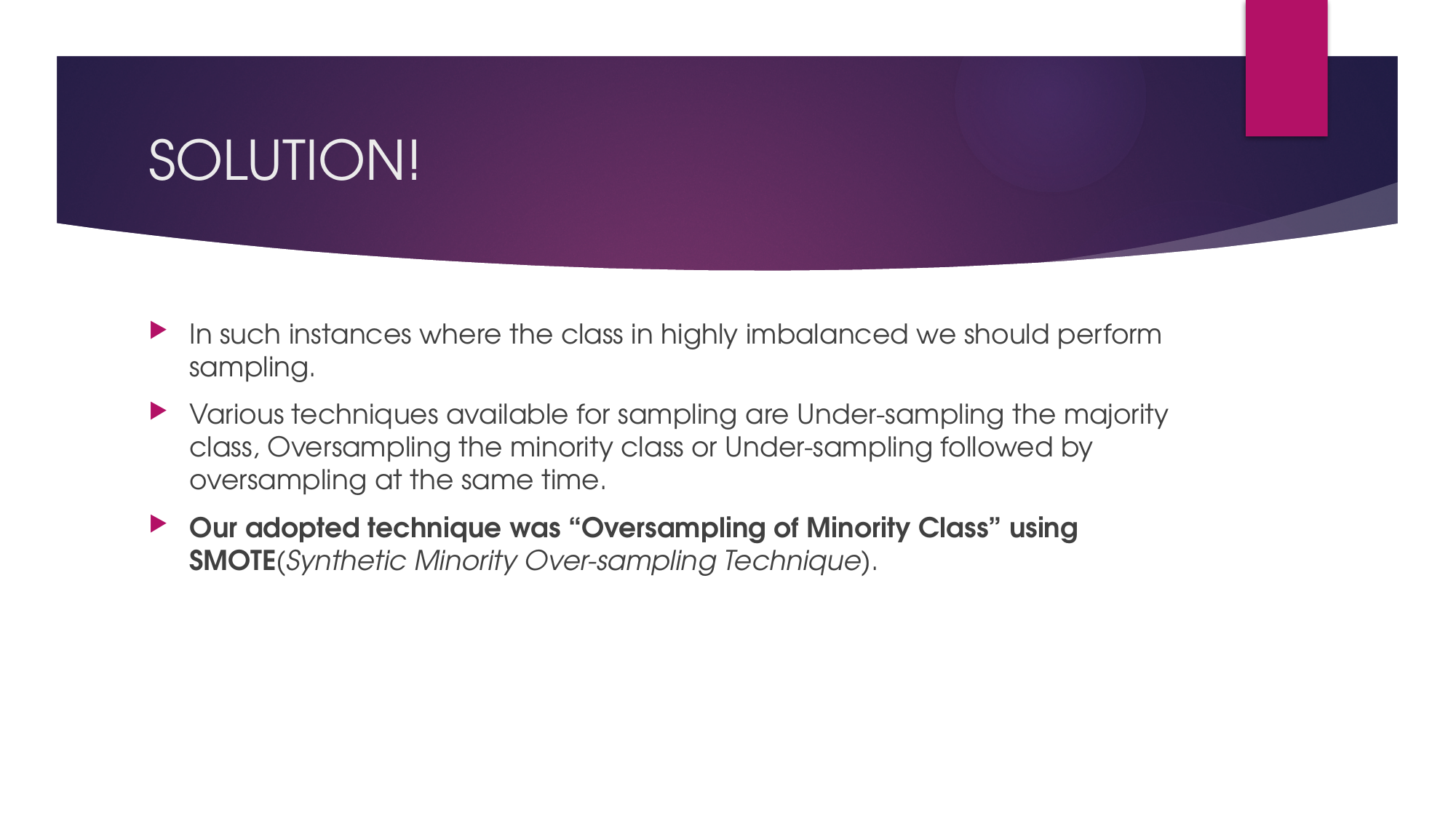

# SOLUTION!
In such instances where the class in highly imbalanced we should perform sampling.
Various techniques available for sampling are Under-sampling the majority class, Oversampling the minority class or Under-sampling followed by oversampling at the same time.
Our adopted technique was “Oversampling of Minority Class” using SMOTE(Synthetic Minority Over-sampling Technique).